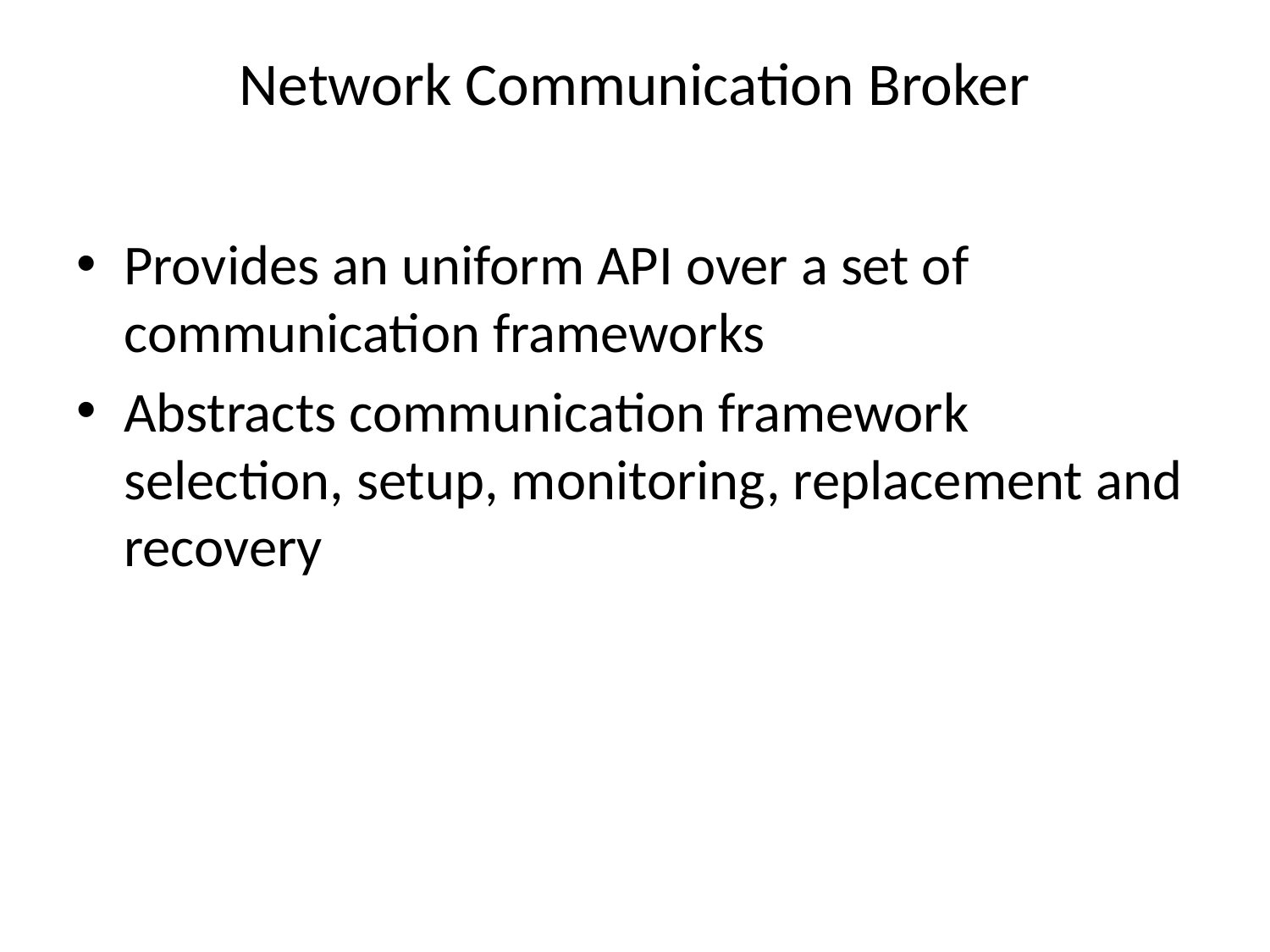

# Network Communication Broker
Provides an uniform API over a set of communication frameworks
Abstracts communication framework selection, setup, monitoring, replacement and recovery